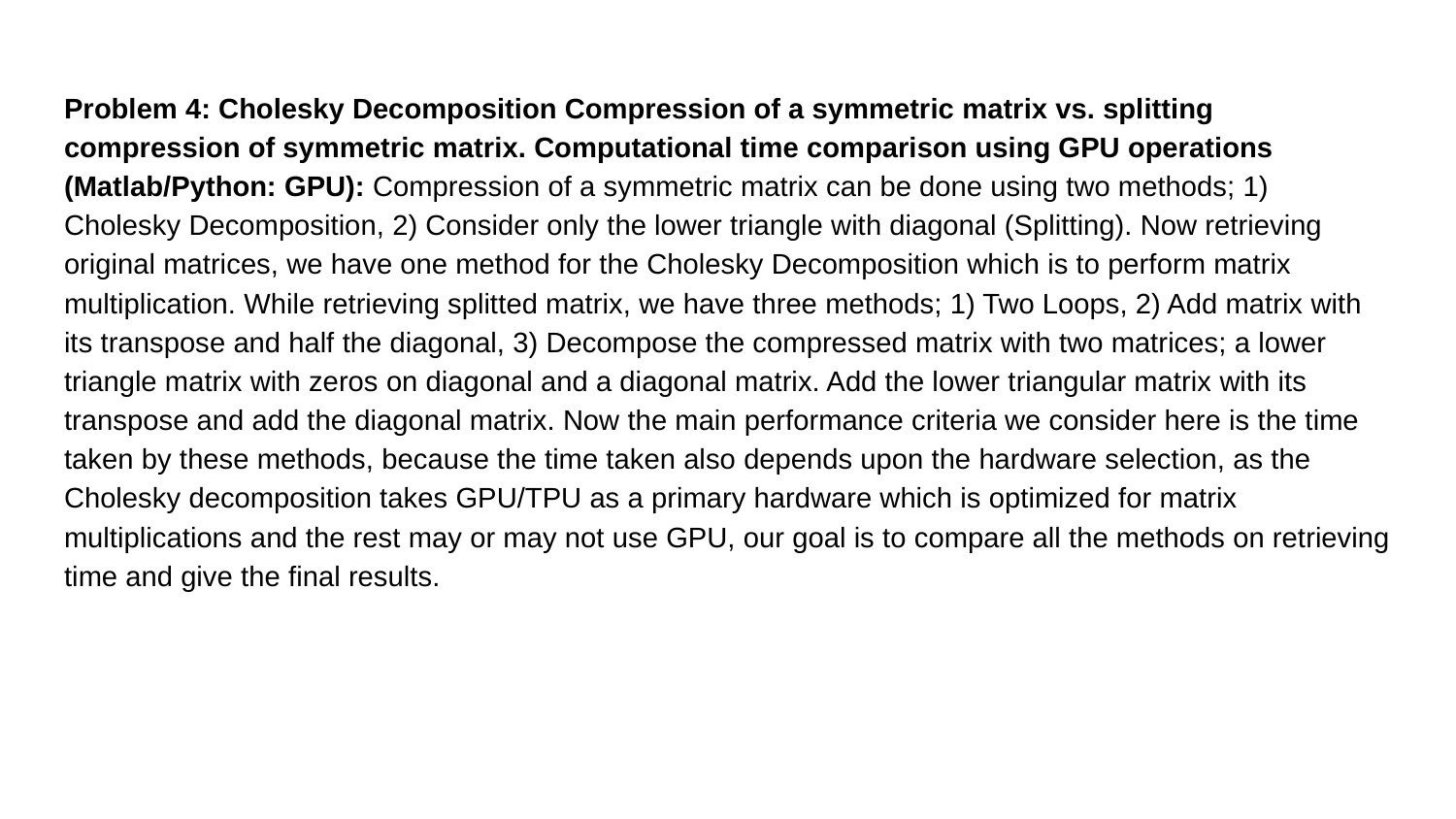

# Problem 4: Cholesky Decomposition Compression of a symmetric matrix vs. splitting compression of symmetric matrix. Computational time comparison using GPU operations (Matlab/Python: GPU): Compression of a symmetric matrix can be done using two methods; 1) Cholesky Decomposition, 2) Consider only the lower triangle with diagonal (Splitting). Now retrieving original matrices, we have one method for the Cholesky Decomposition which is to perform matrix multiplication. While retrieving splitted matrix, we have three methods; 1) Two Loops, 2) Add matrix with its transpose and half the diagonal, 3) Decompose the compressed matrix with two matrices; a lower triangle matrix with zeros on diagonal and a diagonal matrix. Add the lower triangular matrix with its transpose and add the diagonal matrix. Now the main performance criteria we consider here is the time taken by these methods, because the time taken also depends upon the hardware selection, as the Cholesky decomposition takes GPU/TPU as a primary hardware which is optimized for matrix multiplications and the rest may or may not use GPU, our goal is to compare all the methods on retrieving time and give the final results.